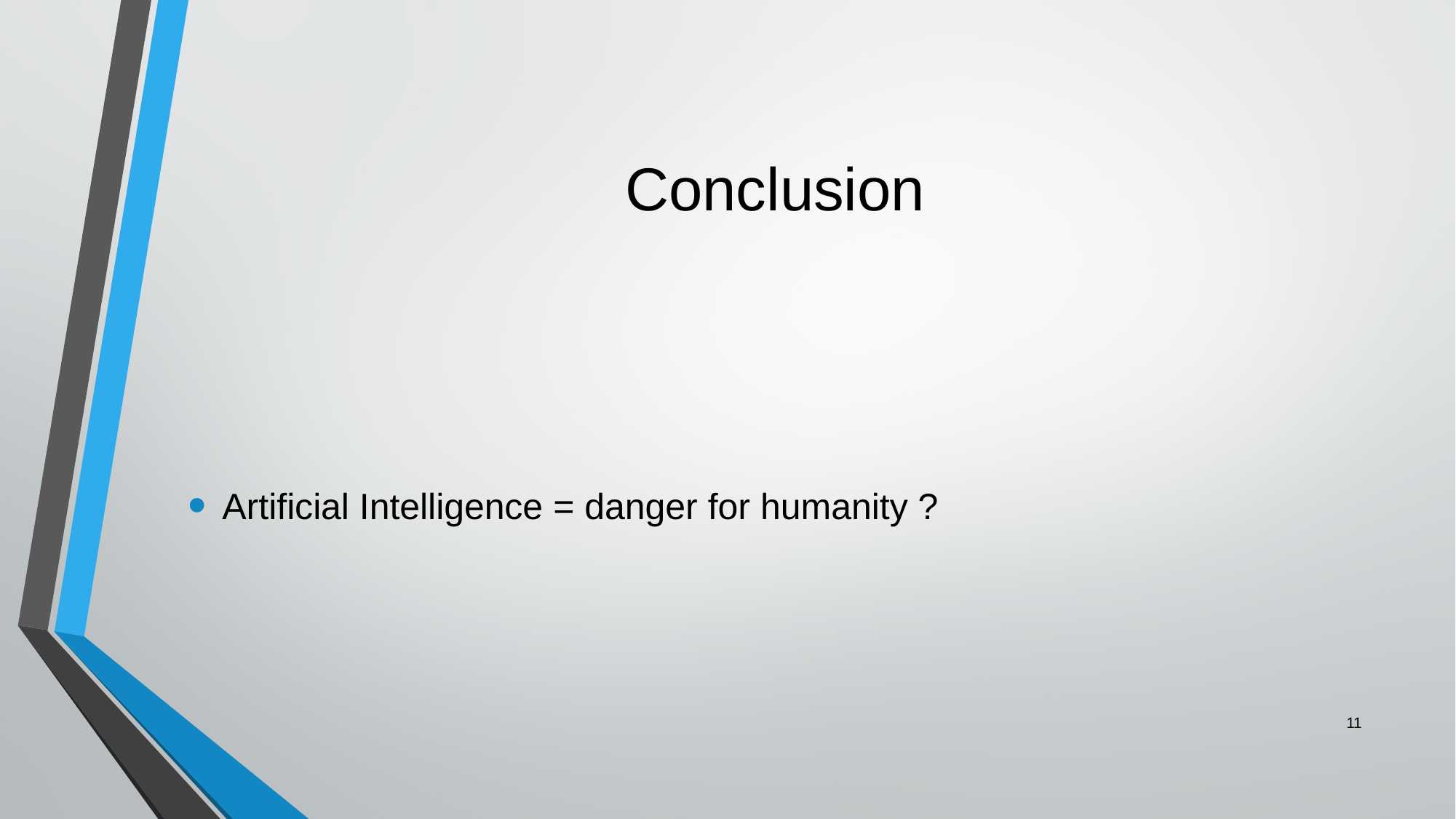

# Conclusion
Artificial Intelligence = danger for humanity ?
11